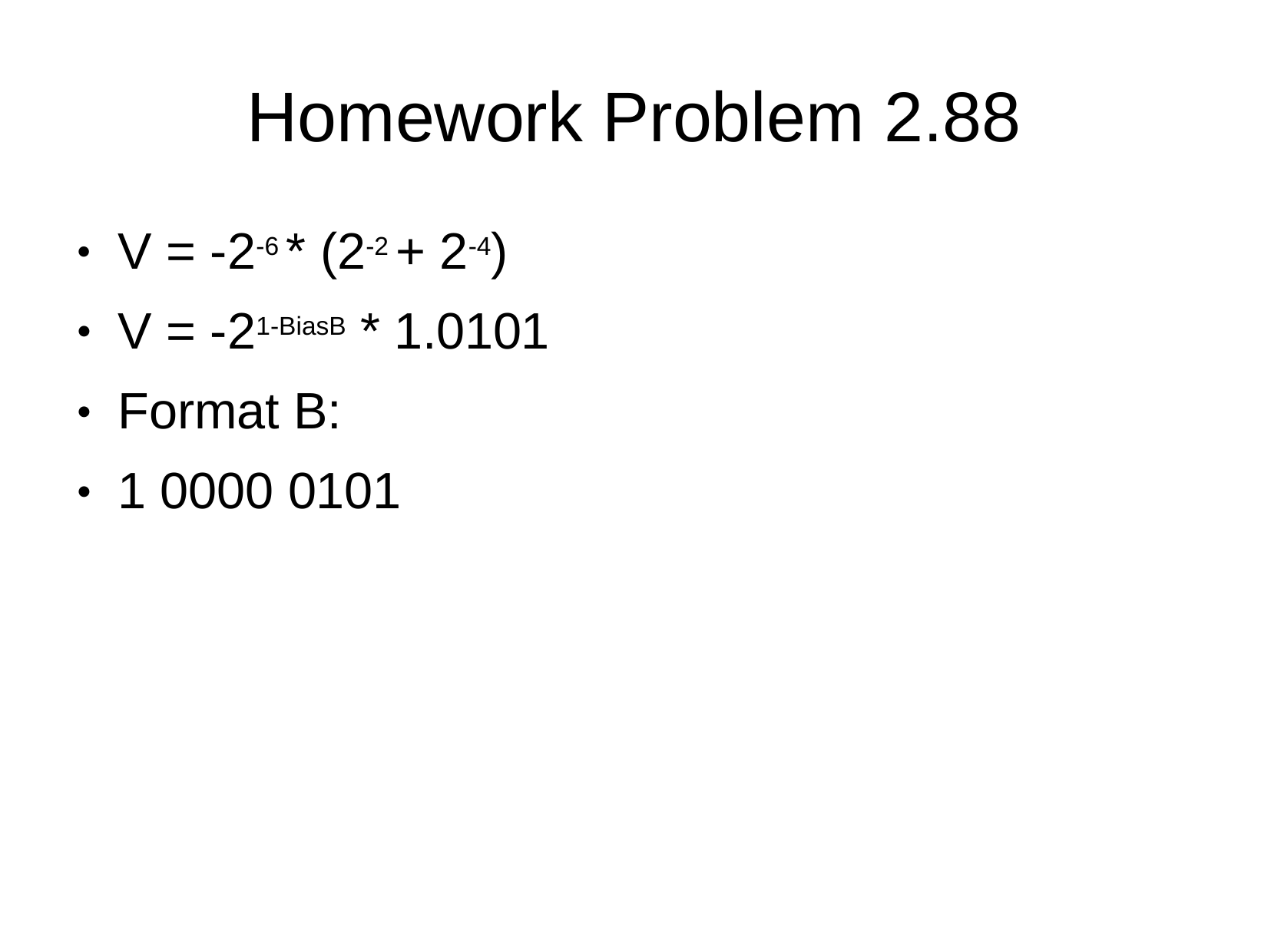

# Homework Problem 2.88
V = -2-6 * (2-2 + 2-4)  V = -21-BiasB  * 1.0101
Format B:
1 0000 0101
●
●
●
●